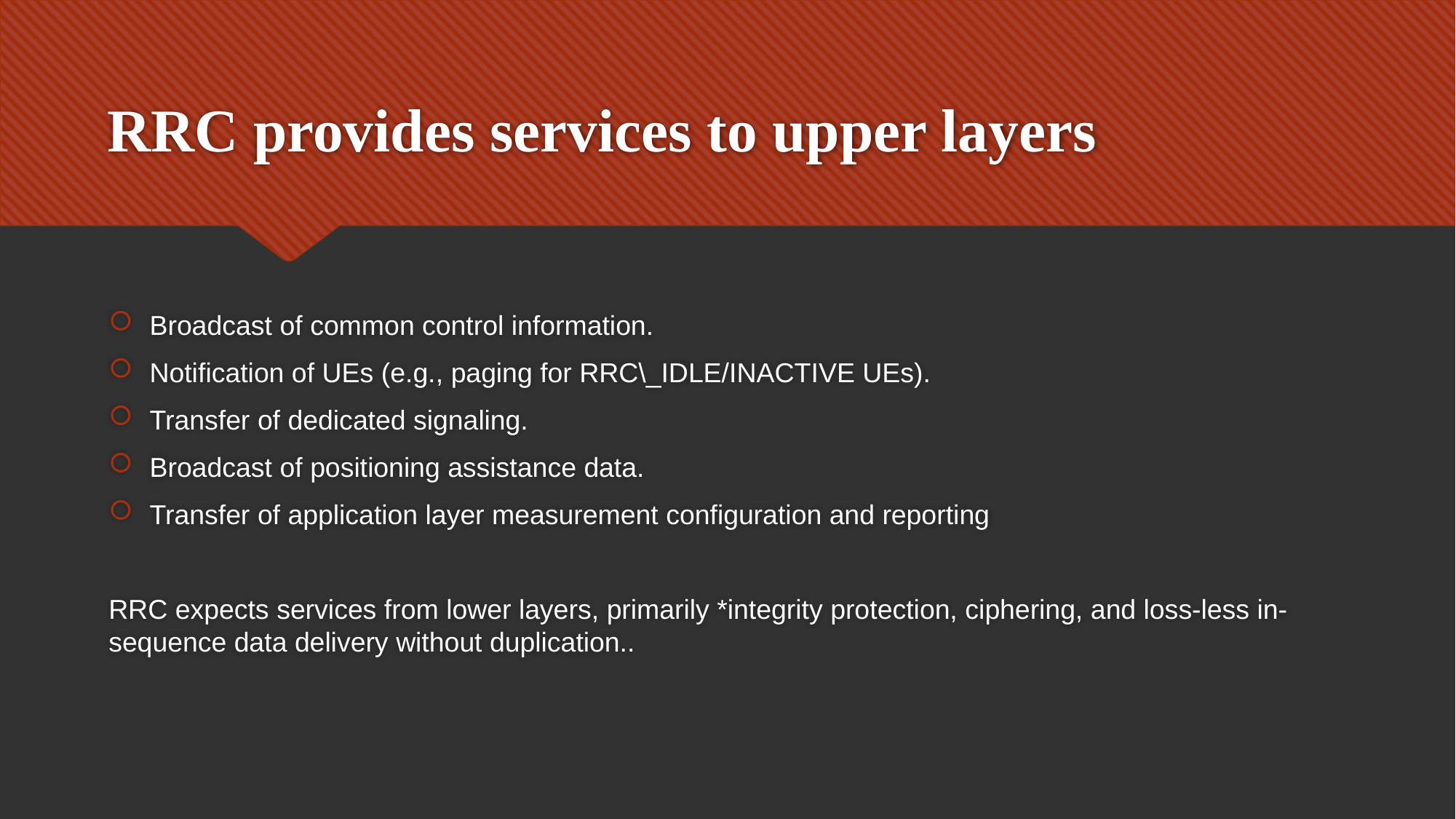

# RRC provides services to upper layers
Broadcast of common control information.
Notification of UEs (e.g., paging for RRC\_IDLE/INACTIVE UEs).
Transfer of dedicated signaling.
Broadcast of positioning assistance data.
Transfer of application layer measurement configuration and reporting

RRC expects services from lower layers, primarily *integrity protection, ciphering, and loss-less in-sequence data delivery without duplication..